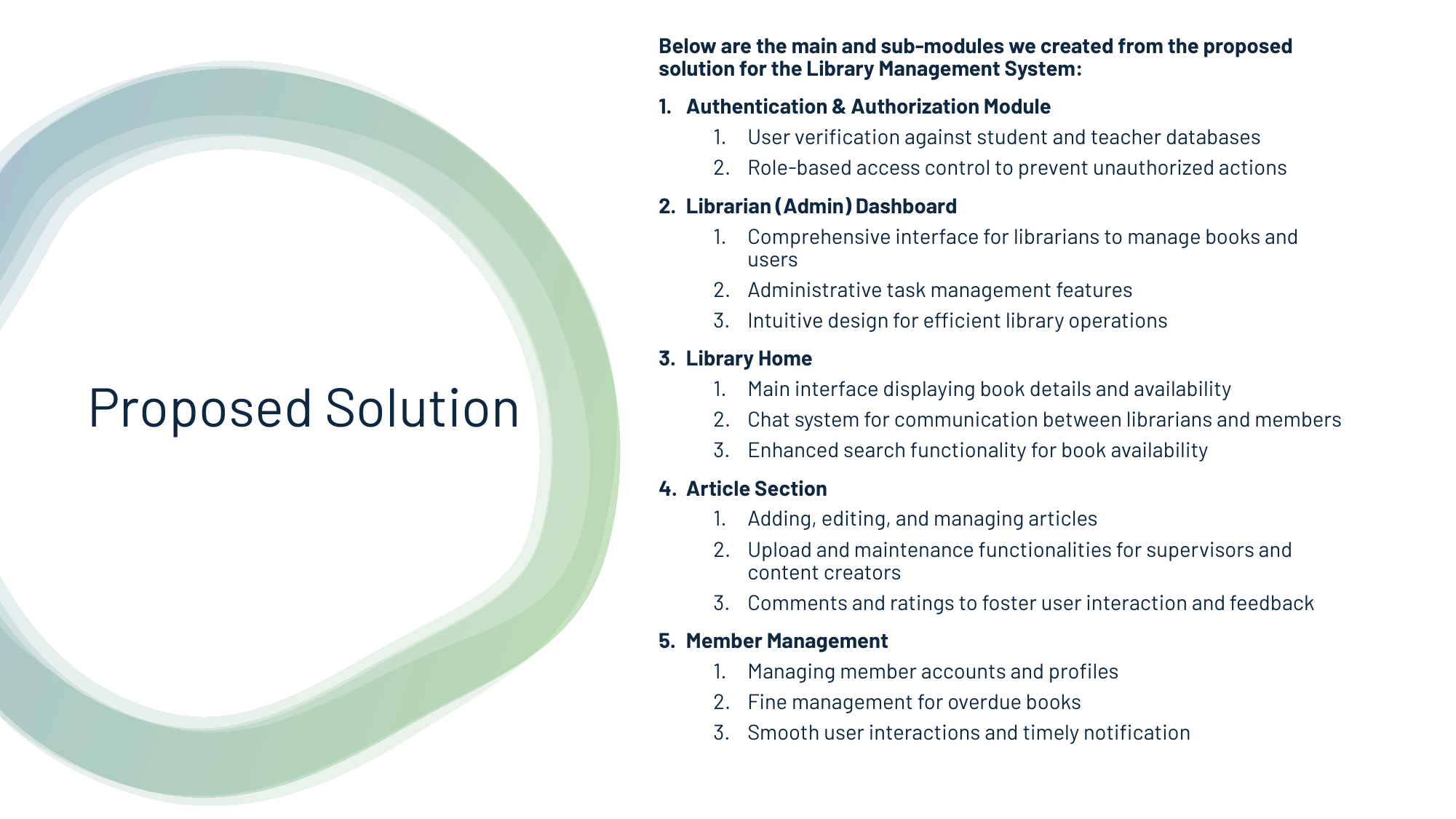

Below are the main and sub-modules we created from the proposed solution for the Library Management System:
Authentication & Authorization Module
User verification against student and teacher databases
Role-based access control to prevent unauthorized actions
Librarian (Admin) Dashboard
Comprehensive interface for librarians to manage books and users
Administrative task management features
Intuitive design for efficient library operations
Library Home
Main interface displaying book details and availability
Chat system for communication between librarians and members
Enhanced search functionality for book availability
Article Section
Adding, editing, and managing articles
Upload and maintenance functionalities for supervisors and content creators
Comments and ratings to foster user interaction and feedback
Member Management
Managing member accounts and profiles
Fine management for overdue books
Smooth user interactions and timely notification

# Proposed Solution